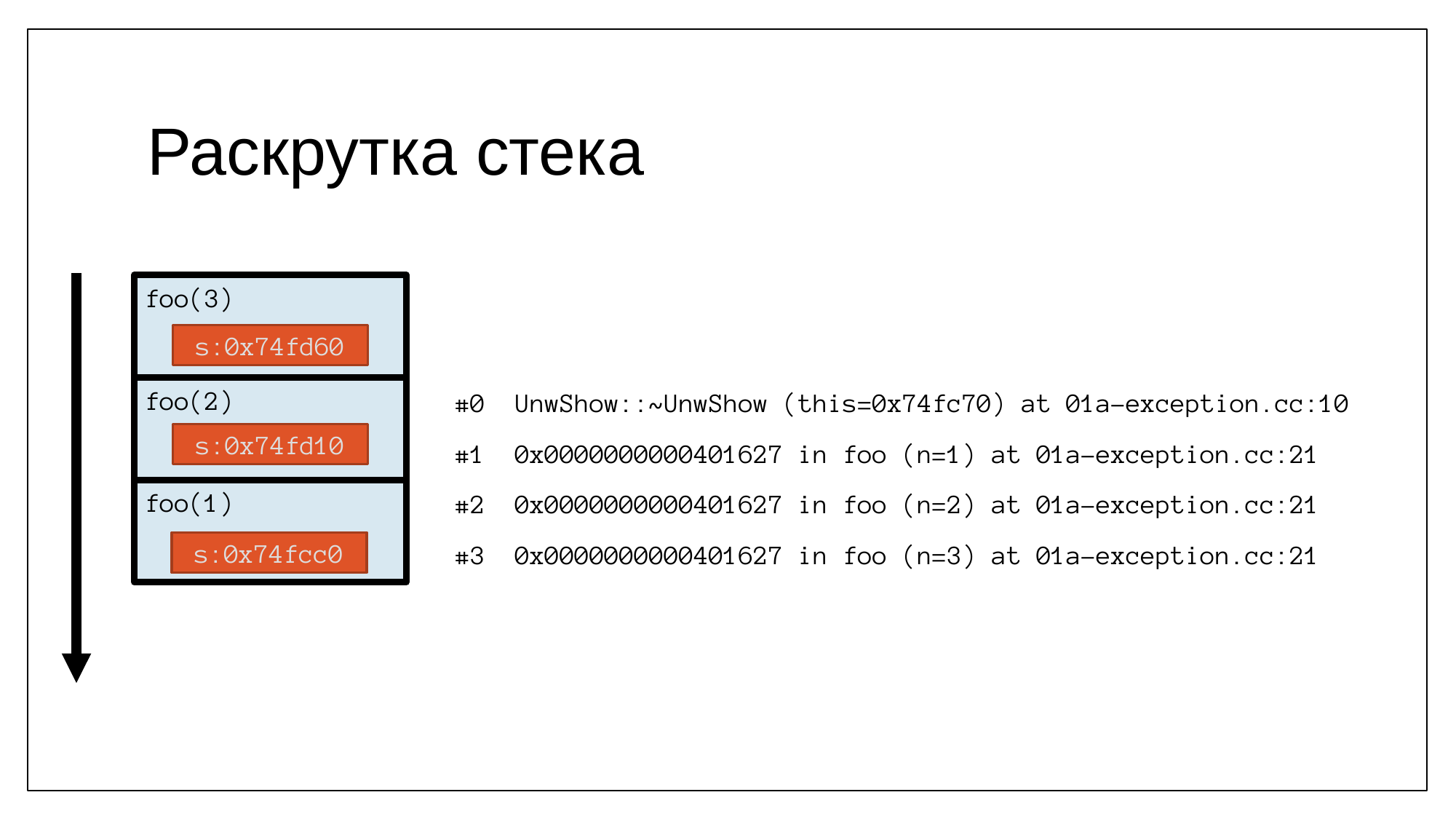

# Раскрутка стека
foo(3)
s:0x74fd60
foo(2)
#0  UnwShow::~UnwShow (this=0x74fc70) at 01a-exception.cc:10
#1  0x0000000000401627 in foo (n=1) at 01a-exception.cc:21
#2  0x0000000000401627 in foo (n=2) at 01a-exception.cc:21
#3  0x0000000000401627 in foo (n=3) at 01a-exception.cc:21
s:0x74fd10
foo(1)
s:0x74fсс0